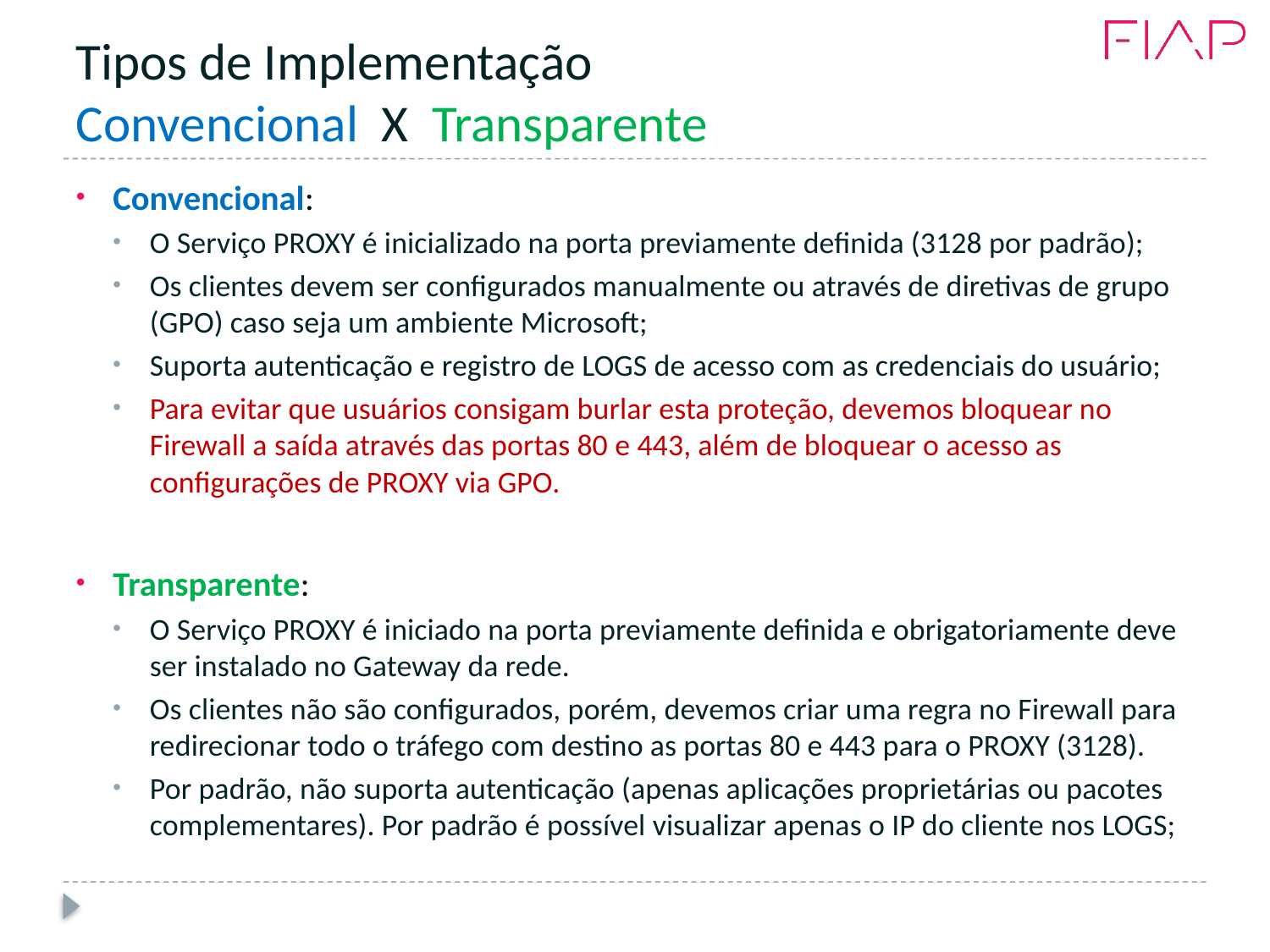

# Tipos de Implementação Convencional  X  Transparente
Convencional:
O Serviço PROXY é inicializado na porta previamente definida (3128 por padrão);
Os clientes devem ser configurados manualmente ou através de diretivas de grupo (GPO) caso seja um ambiente Microsoft;
Suporta autenticação e registro de LOGS de acesso com as credenciais do usuário;
Para evitar que usuários consigam burlar esta proteção, devemos bloquear no Firewall a saída através das portas 80 e 443, além de bloquear o acesso as configurações de PROXY via GPO.

Transparente:
O Serviço PROXY é iniciado na porta previamente definida e obrigatoriamente deve ser instalado no Gateway da rede.
Os clientes não são configurados, porém, devemos criar uma regra no Firewall para redirecionar todo o tráfego com destino as portas 80 e 443 para o PROXY (3128).
Por padrão, não suporta autenticação (apenas aplicações proprietárias ou pacotes complementares). Por padrão é possível visualizar apenas o IP do cliente nos LOGS;